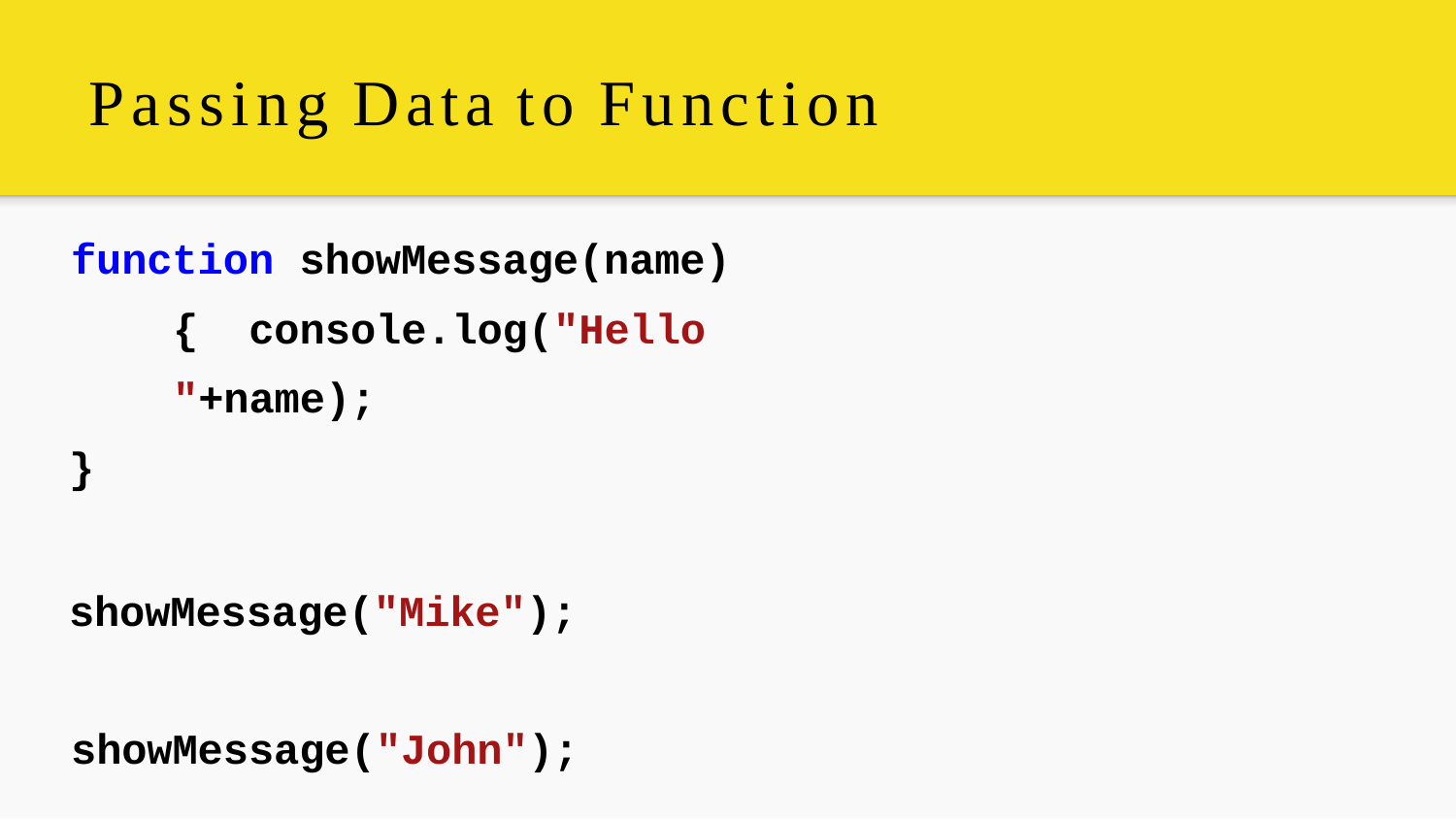

# Passing Data to Function

function showMessage(name){  console.log("Hello "+name);
}

showMessage("Mike");  showMessage("John");